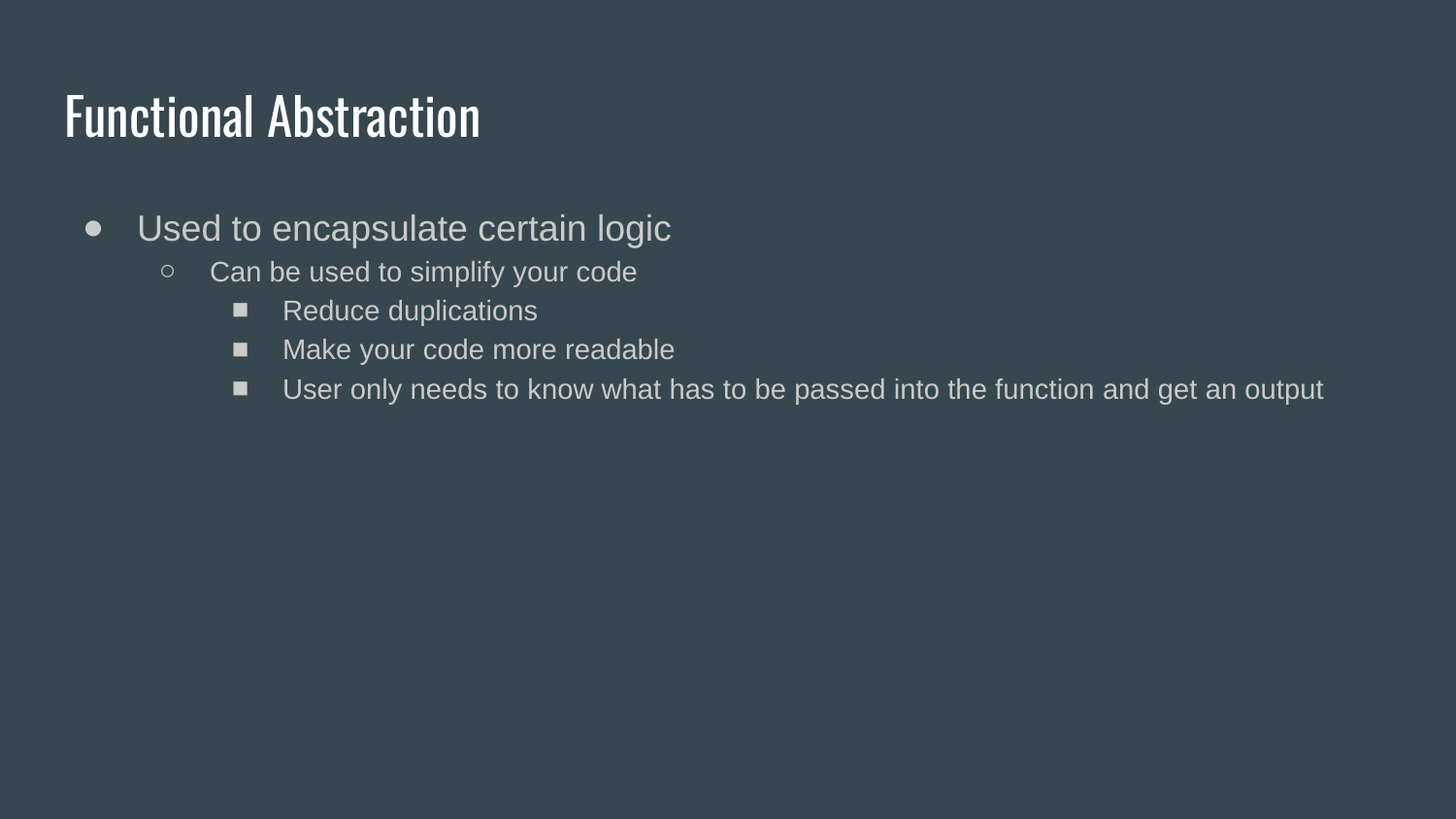

# Functional Abstraction
Used to encapsulate certain logic
Can be used to simplify your code
Reduce duplications
Make your code more readable
User only needs to know what has to be passed into the function and get an output